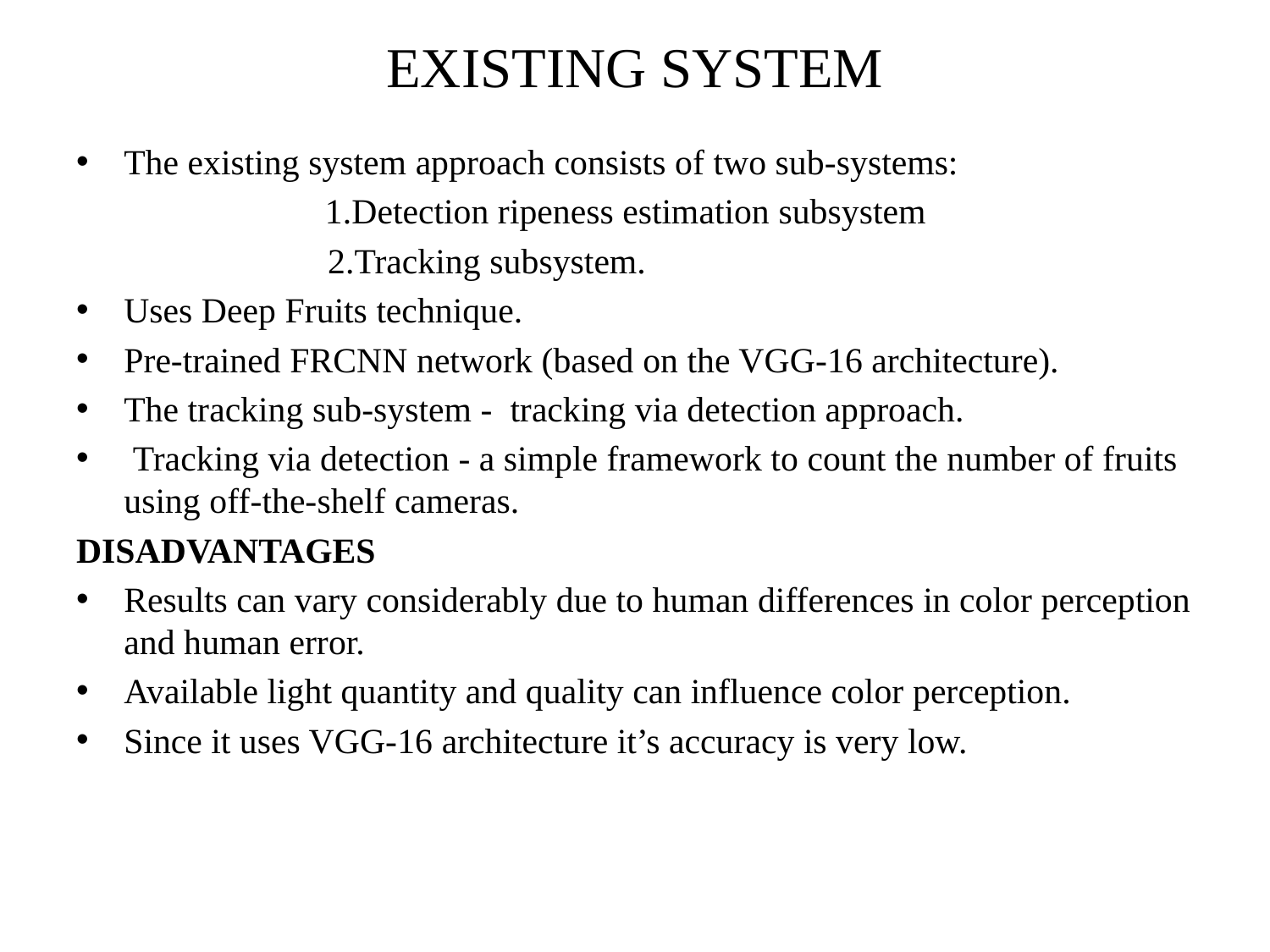

# EXISTING SYSTEM
The existing system approach consists of two sub-systems:
                            1.Detection ripeness estimation subsystem
	              2.Tracking subsystem.
Uses Deep Fruits technique.
Pre-trained FRCNN network (based on the VGG-16 architecture).
The tracking sub-system -  tracking via detection approach.
 Tracking via detection - a simple framework to count the number of fruits using off-the-shelf cameras.
DISADVANTAGES
Results can vary considerably due to human differences in color perception and human error.
Available light quantity and quality can influence color perception.
Since it uses VGG-16 architecture it’s accuracy is very low.